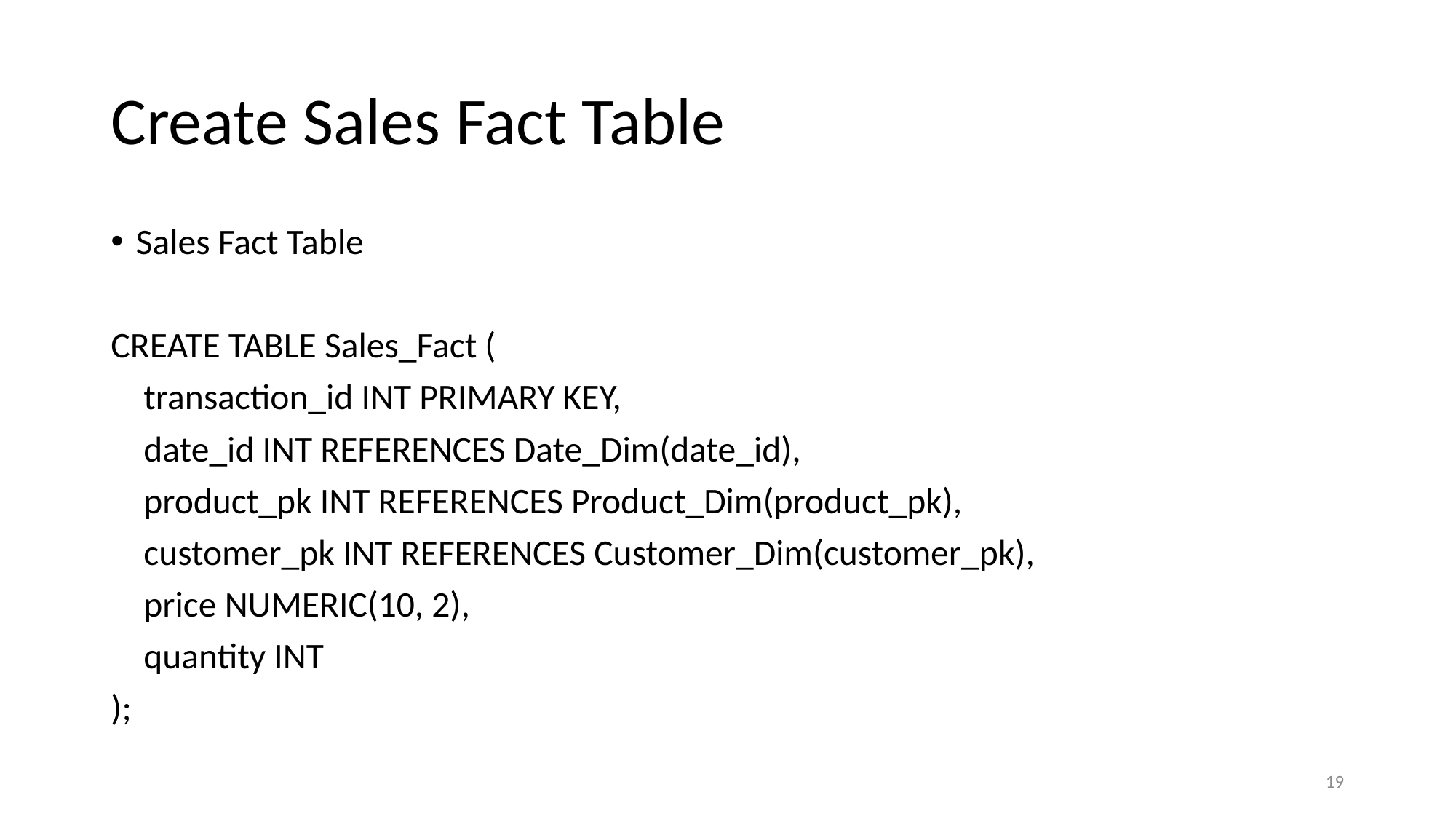

# Create Sales Fact Table
Sales Fact Table

CREATE TABLE Sales_Fact (
    transaction_id INT PRIMARY KEY,
    date_id INT REFERENCES Date_Dim(date_id),
    product_pk INT REFERENCES Product_Dim(product_pk),
    customer_pk INT REFERENCES Customer_Dim(customer_pk),
    price NUMERIC(10, 2),
    quantity INT
);
19